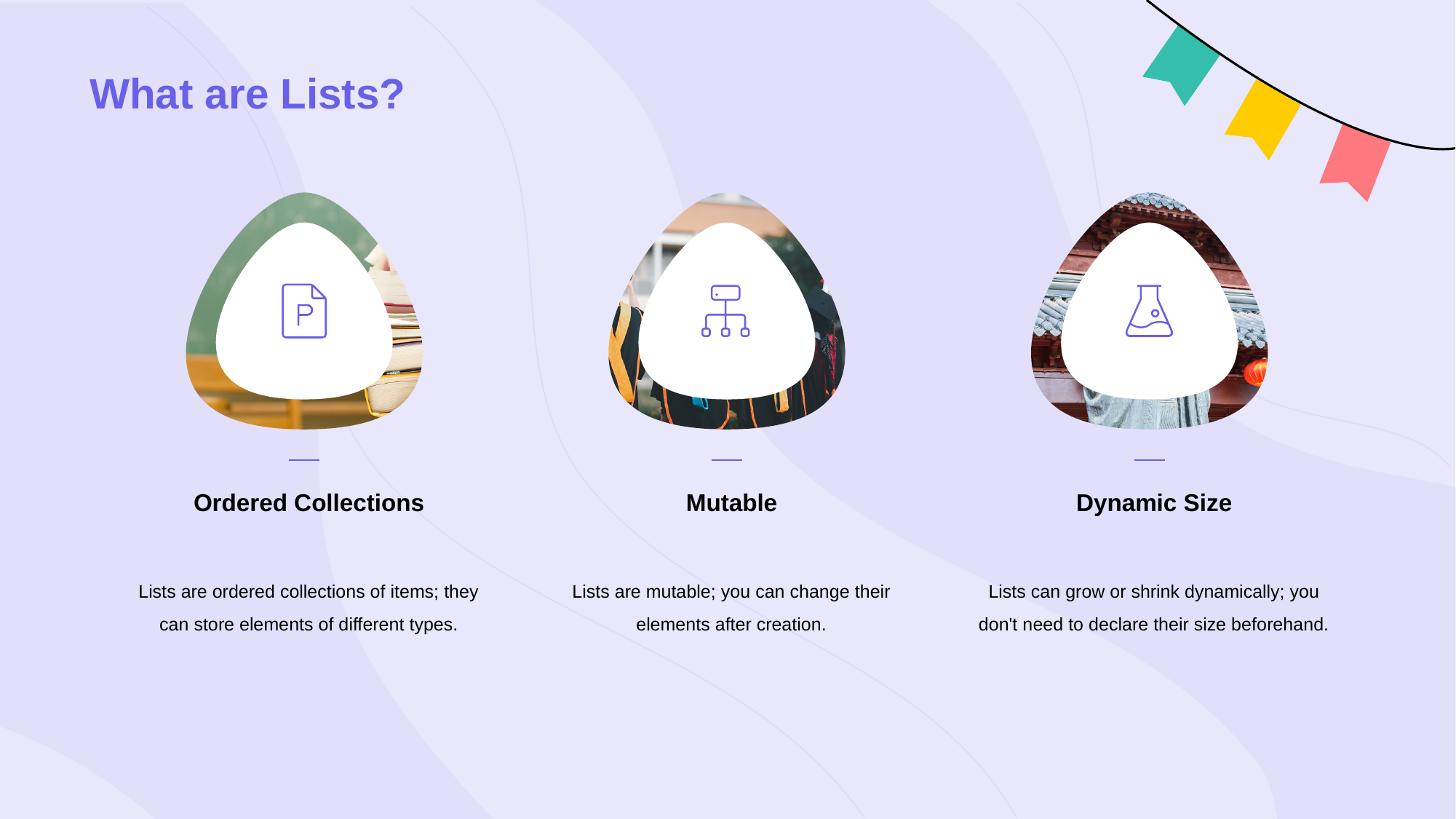

# What are Lists?

Ordered Collections
Mutable
Dynamic Size
Lists are ordered collections of items; they can store elements of different types.
Lists are mutable; you can change their elements after creation.
Lists can grow or shrink dynamically; you don't need to declare their size beforehand.